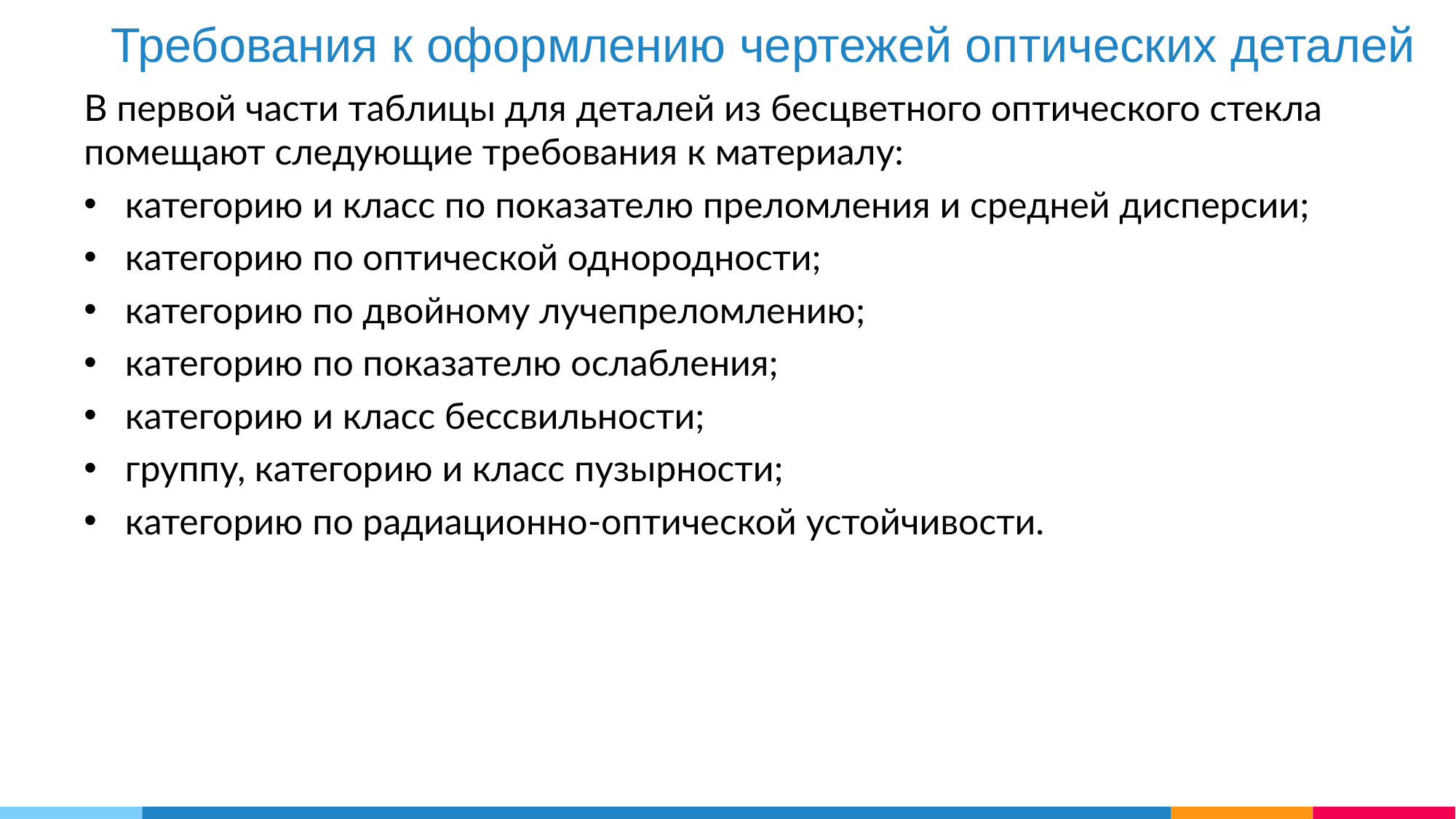

Требования к оформлению чертежей оптических деталей

В первой части таблицы для деталей из бесцветного оптического стекла помещают следующие требования к материалу:
категорию и класс по показателю преломления и средней дисперсии;
категорию по оптической однородности;
категорию по двойному лучепреломлению;
категорию по показателю ослабления;
категорию и класс бессвильности;
группу, категорию и класс пузырности;
категорию по радиационно-оптической устойчивости.